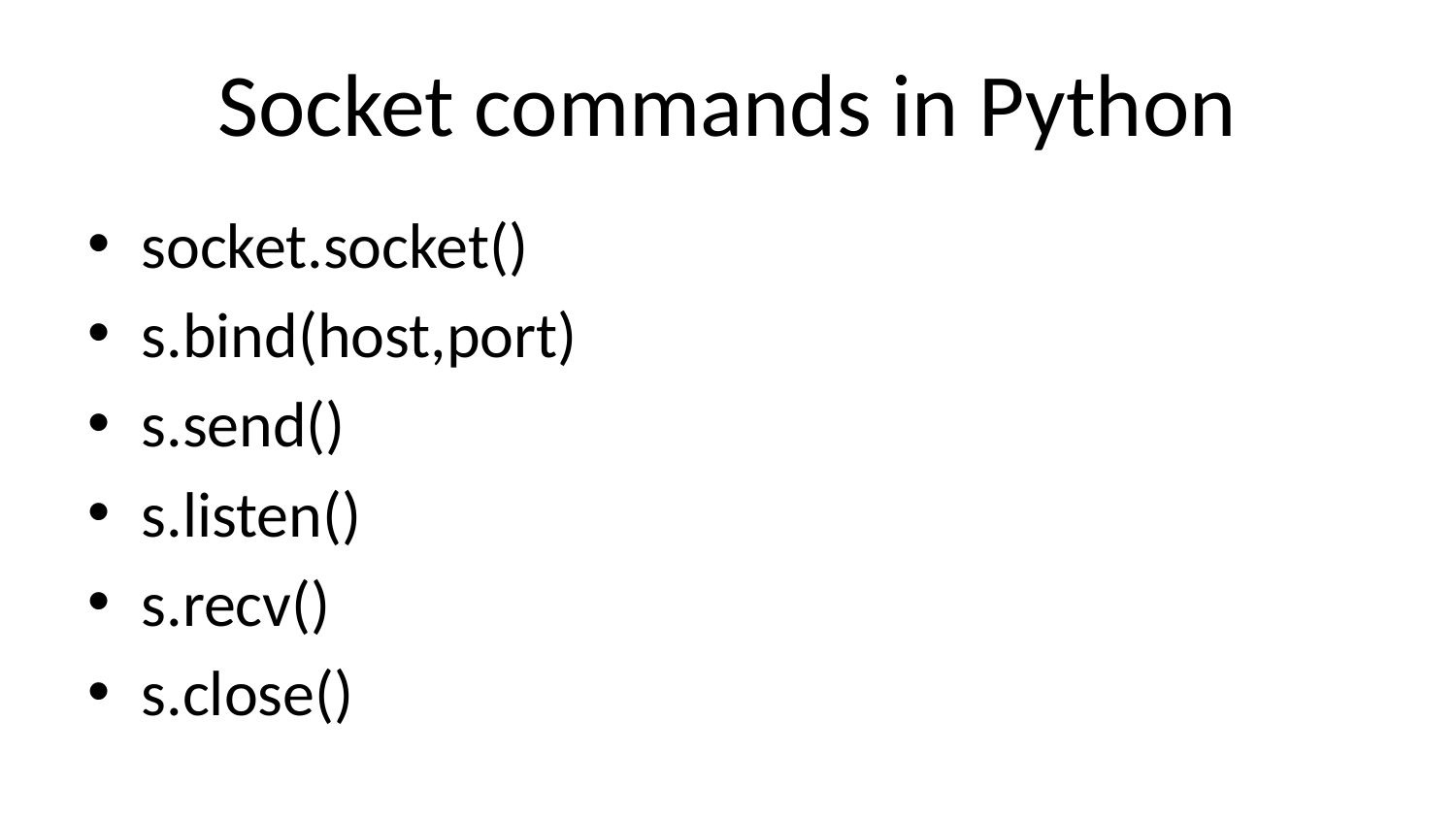

# Socket commands in Python
socket.socket()
s.bind(host,port)
s.send()
s.listen()
s.recv()
s.close()